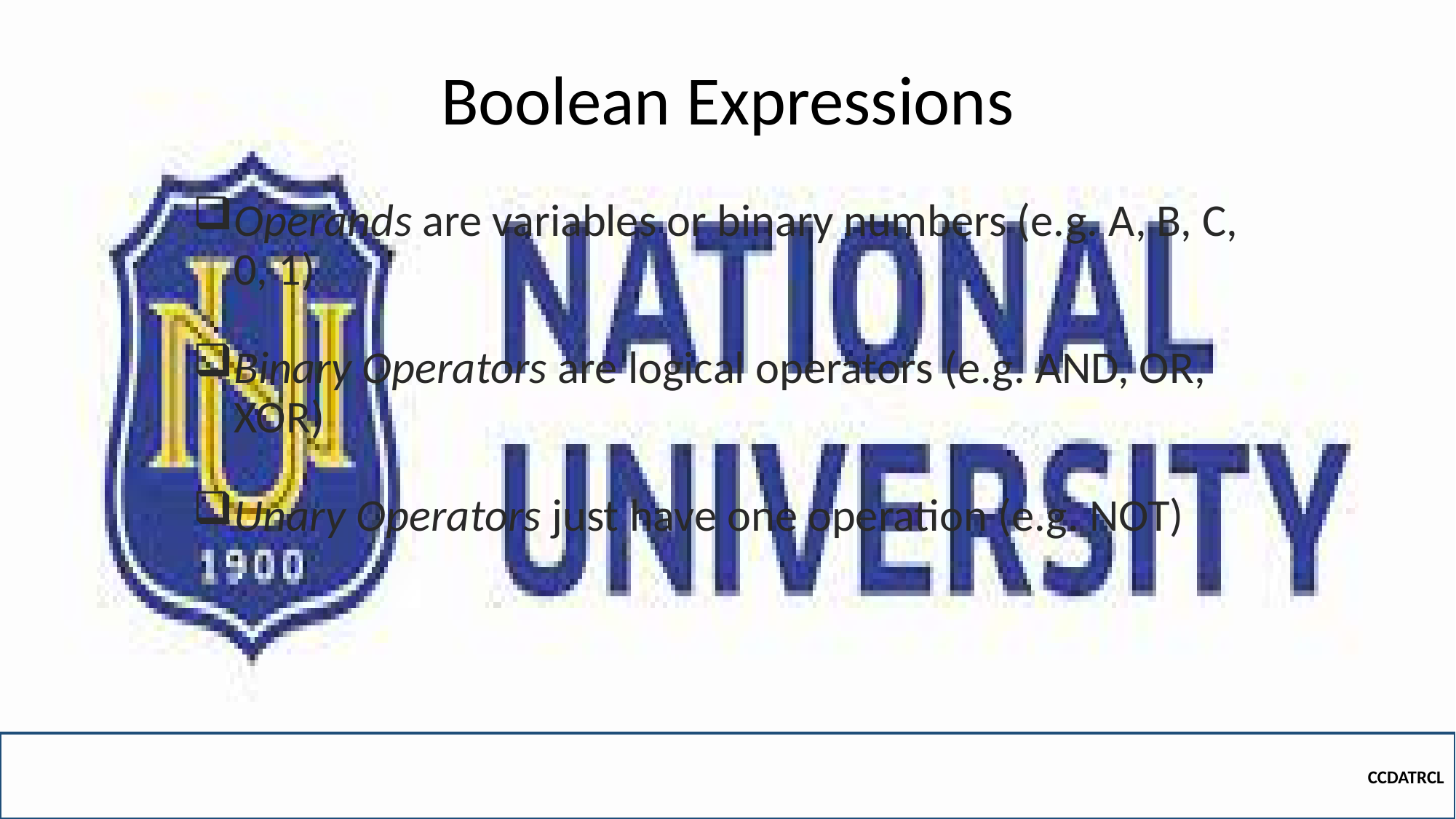

# Boolean Expressions

Operands are variables or binary numbers (e.g. A, B, C, 0, 1)

Binary Operators are logical operators (e.g. AND, OR, XOR)

Unary Operators just have one operation (e.g. NOT)

CCDATRCL